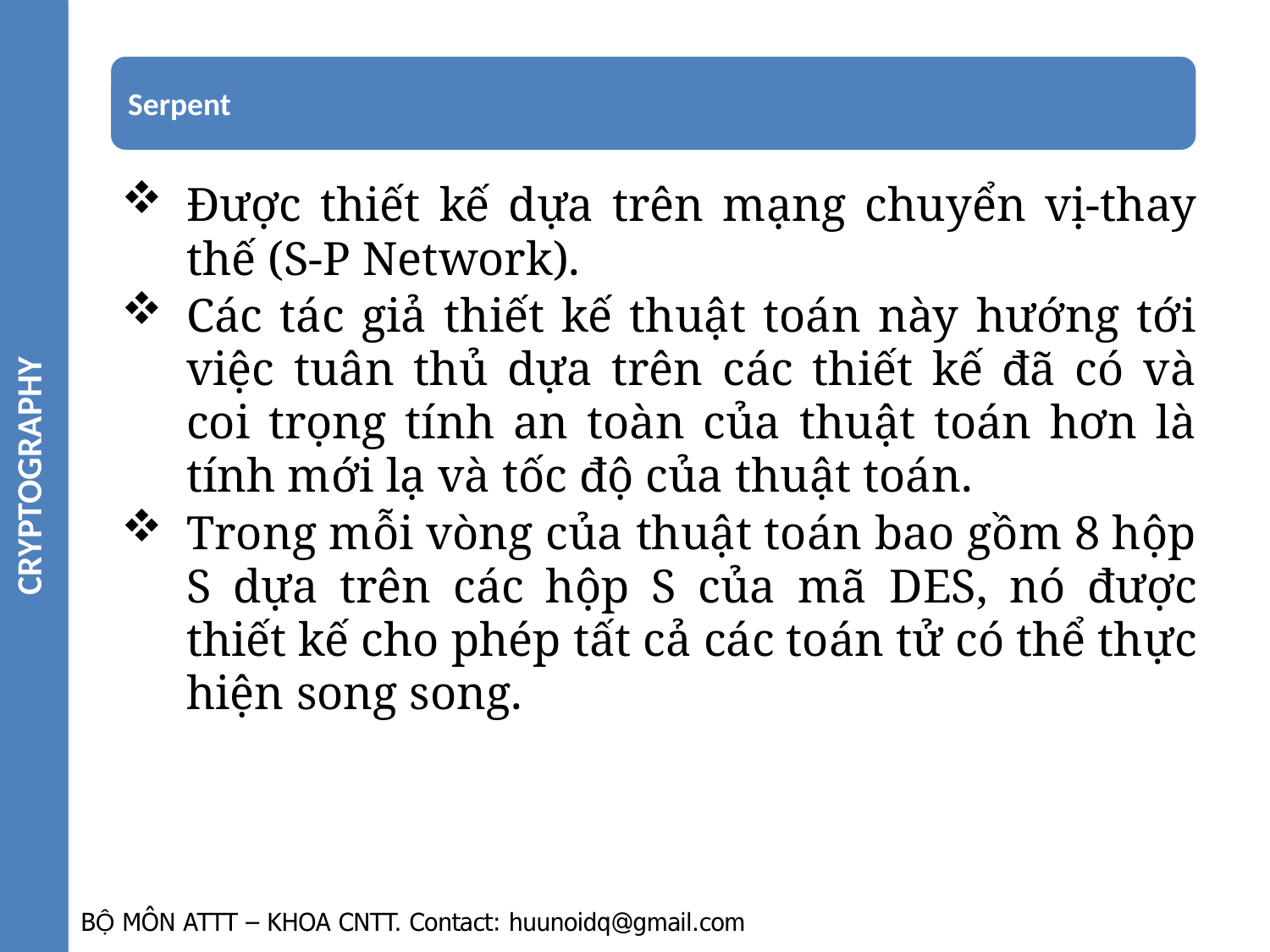

CRYPTOGRAPHY
Serpent
Được thiết kế dựa trên mạng chuyển vị-thay thế (S-P Network).
Các tác giả thiết kế thuật toán này hướng tới việc tuân thủ dựa trên các thiết kế đã có và coi trọng tính an toàn của thuật toán hơn là tính mới lạ và tốc độ của thuật toán.
Trong mỗi vòng của thuật toán bao gồm 8 hộp S dựa trên các hộp S của mã DES, nó được thiết kế cho phép tất cả các toán tử có thể thực hiện song song.
BỘ MÔN ATTT – KHOA CNTT. Contact: huunoidq@gmail.com